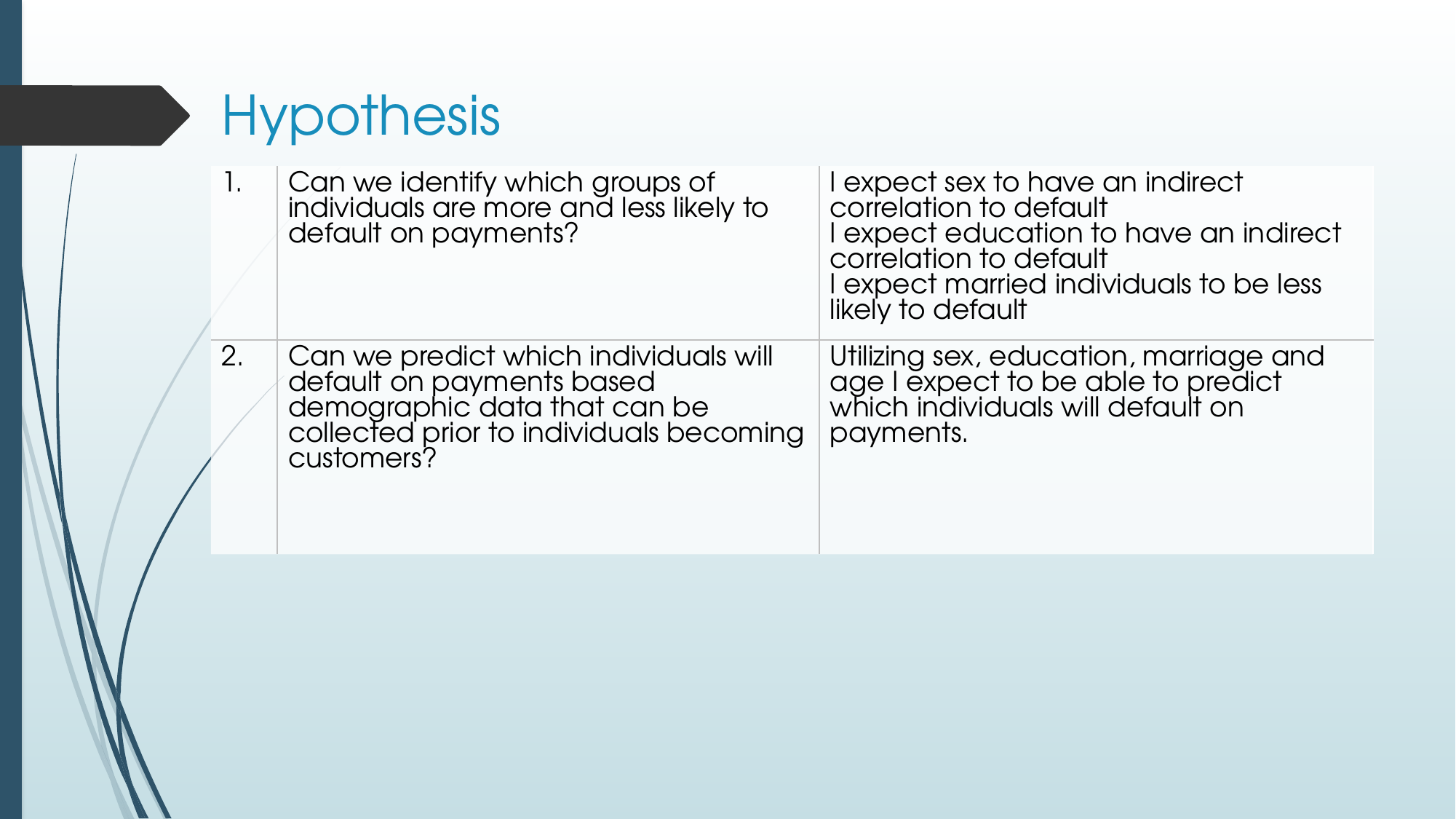

# Hypothesis
| 1. | Can we identify which groups of individuals are more and less likely to default on payments? | I expect sex to have an indirect correlation to default I expect education to have an indirect correlation to default I expect married individuals to be less likely to default |
| --- | --- | --- |
| 2. | Can we predict which individuals will default on payments based demographic data that can be collected prior to individuals becoming customers? | Utilizing sex, education, marriage and age I expect to be able to predict which individuals will default on payments. |